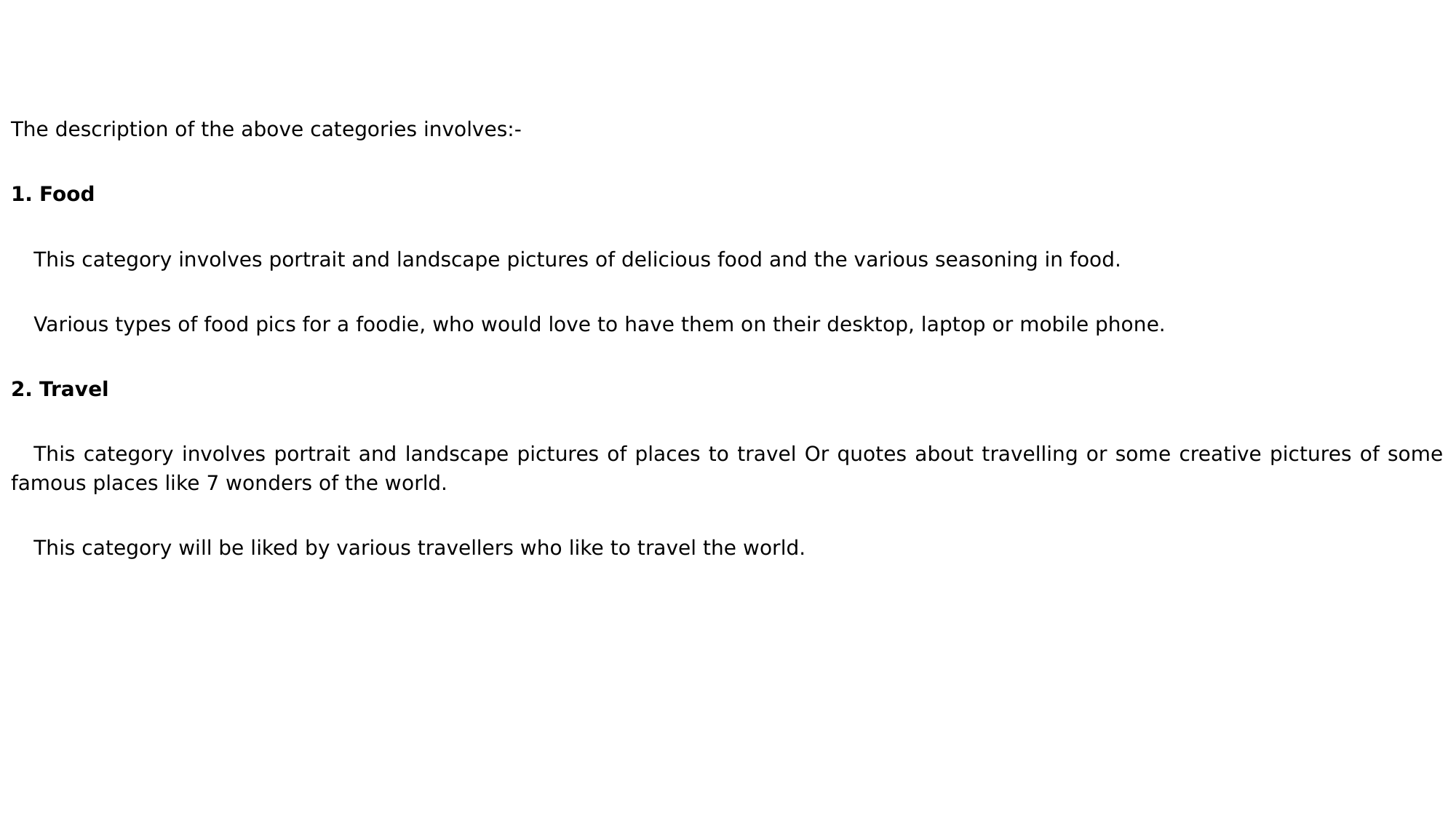

The description of the above categories involves:-

1. Food

	This category involves portrait and landscape pictures of delicious food and the various seasoning in food.

	Various types of food pics for a foodie, who would love to have them on their desktop, laptop or mobile phone.

2. Travel

	This category involves portrait and landscape pictures of places to travel Or quotes about travelling or some creative pictures of some famous places like 7 wonders of the world.

	This category will be liked by various travellers who like to travel the world.